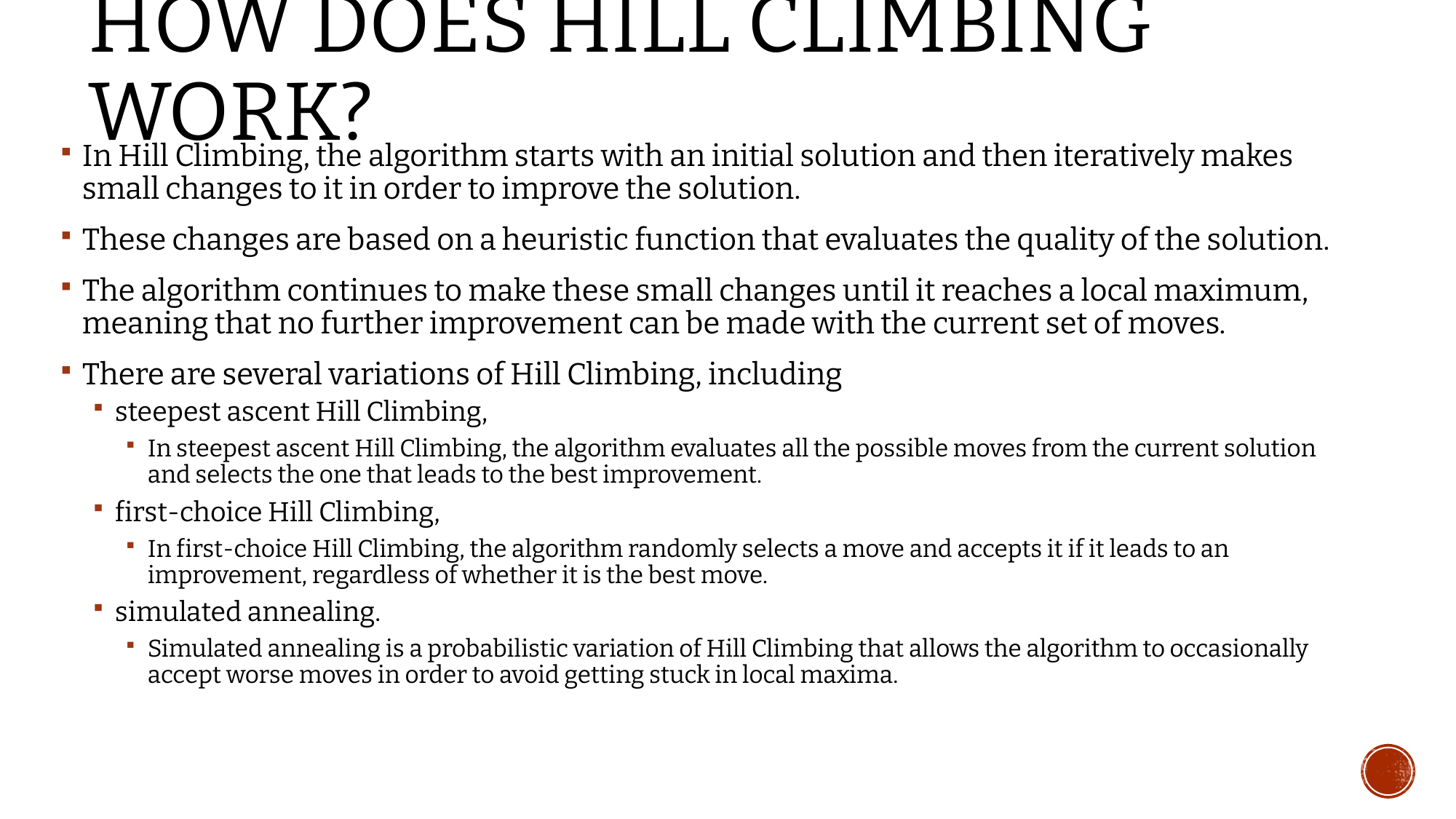

# How does hill climbing work?
In Hill Climbing, the algorithm starts with an initial solution and then iteratively makes small changes to it in order to improve the solution.
These changes are based on a heuristic function that evaluates the quality of the solution.
The algorithm continues to make these small changes until it reaches a local maximum, meaning that no further improvement can be made with the current set of moves.
There are several variations of Hill Climbing, including
steepest ascent Hill Climbing,
In steepest ascent Hill Climbing, the algorithm evaluates all the possible moves from the current solution and selects the one that leads to the best improvement.
first-choice Hill Climbing,
In first-choice Hill Climbing, the algorithm randomly selects a move and accepts it if it leads to an improvement, regardless of whether it is the best move.
simulated annealing.
Simulated annealing is a probabilistic variation of Hill Climbing that allows the algorithm to occasionally accept worse moves in order to avoid getting stuck in local maxima.